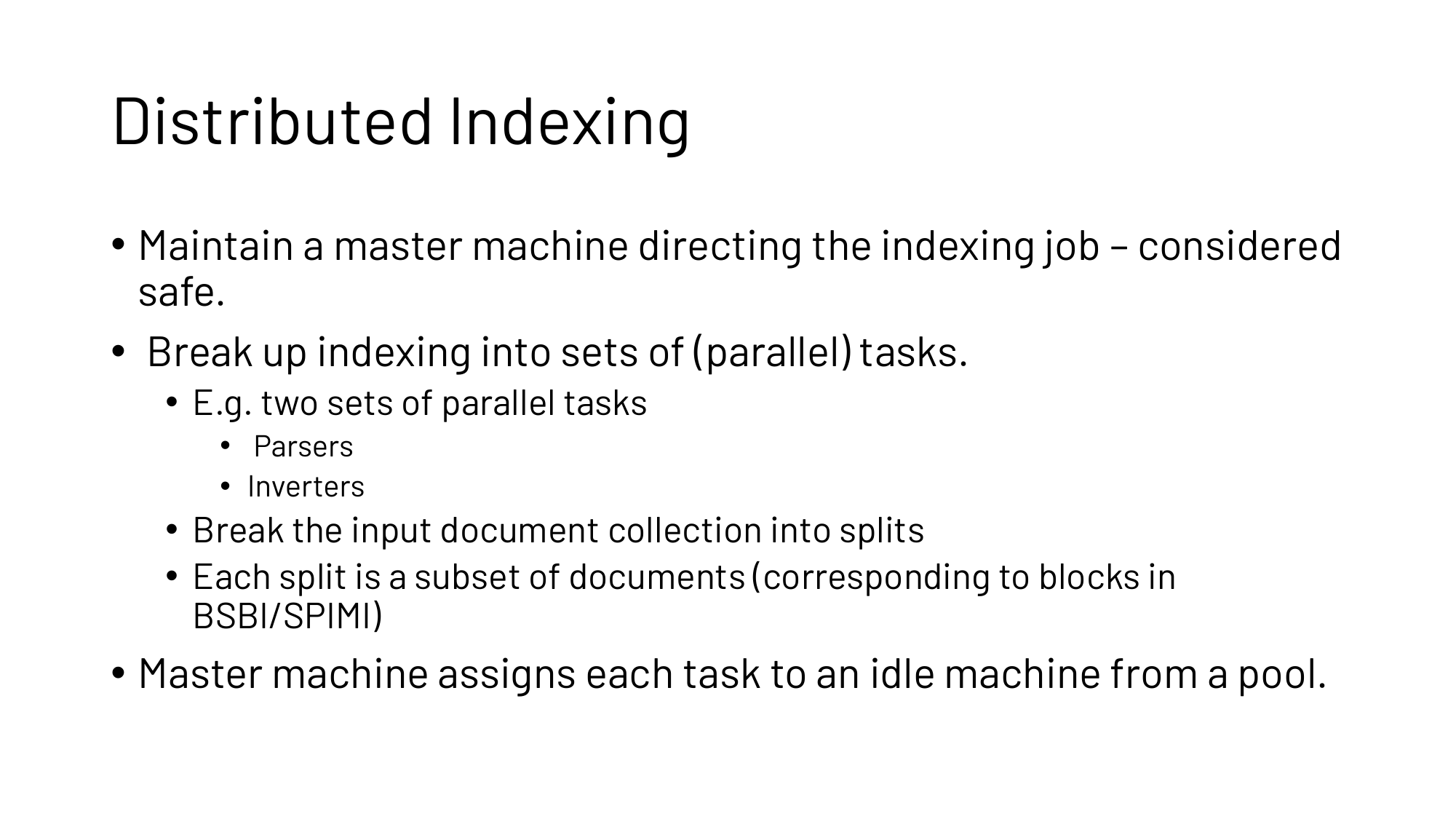

# Distributed Indexing
Maintain a master machine directing the indexing job – considered safe.
 Break up indexing into sets of (parallel) tasks.
E.g. two sets of parallel tasks
 Parsers
Inverters
Break the input document collection into splits
Each split is a subset of documents (corresponding to blocks in BSBI/SPIMI)
Master machine assigns each task to an idle machine from a pool.